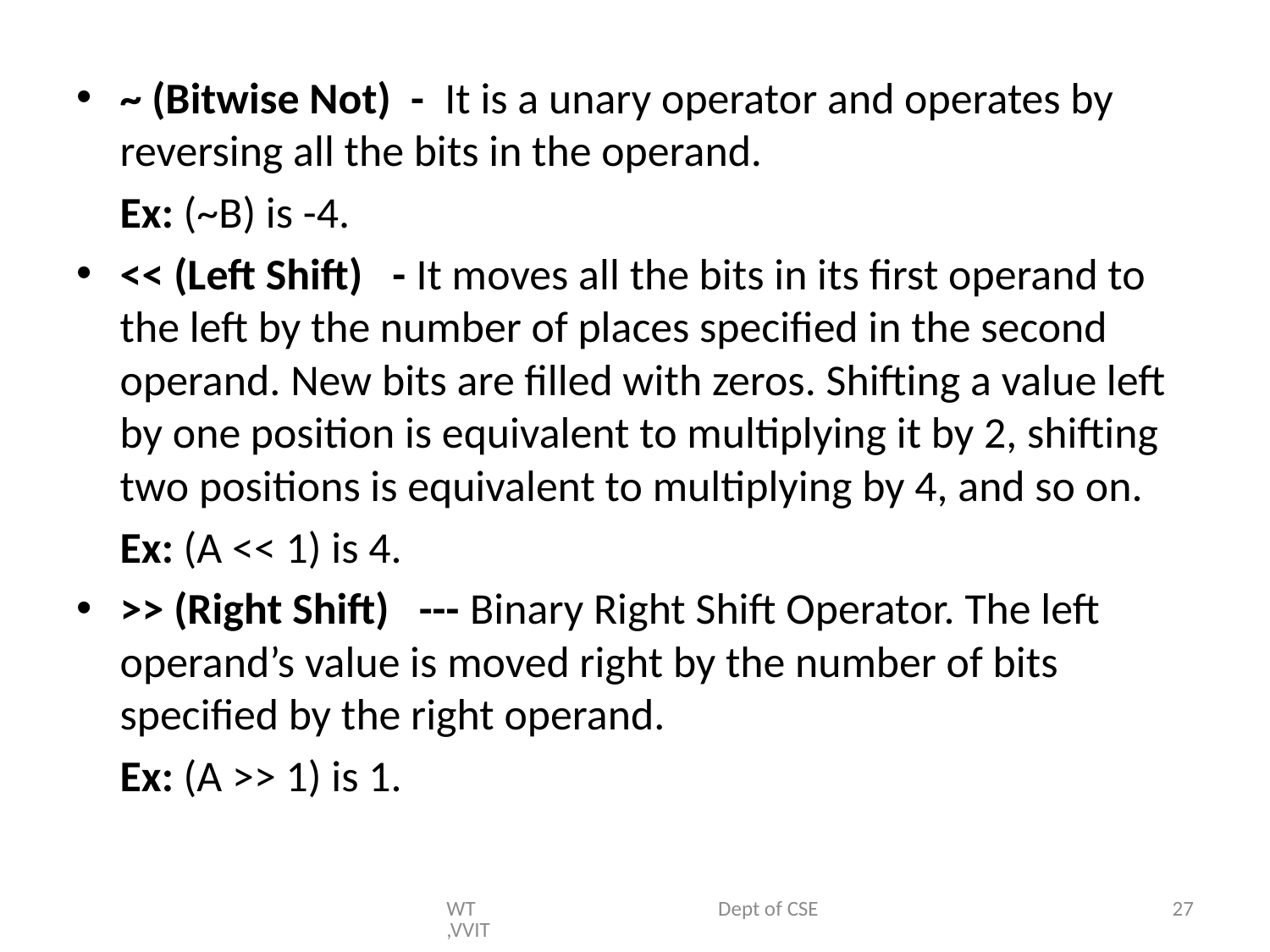

~ (Bitwise Not)  -  It is a unary operator and operates by reversing all the bits in the operand.
	Ex: (~B) is -4.
<< (Left Shift)   - It moves all the bits in its first operand to the left by the number of places specified in the second operand. New bits are filled with zeros. Shifting a value left by one position is equivalent to multiplying it by 2, shifting two positions is equivalent to multiplying by 4, and so on.
	Ex: (A << 1) is 4.
>> (Right Shift)   --- Binary Right Shift Operator. The left operand’s value is moved right by the number of bits specified by the right operand.
	Ex: (A >> 1) is 1.

WT                                                  Dept of CSE,VVIT
27